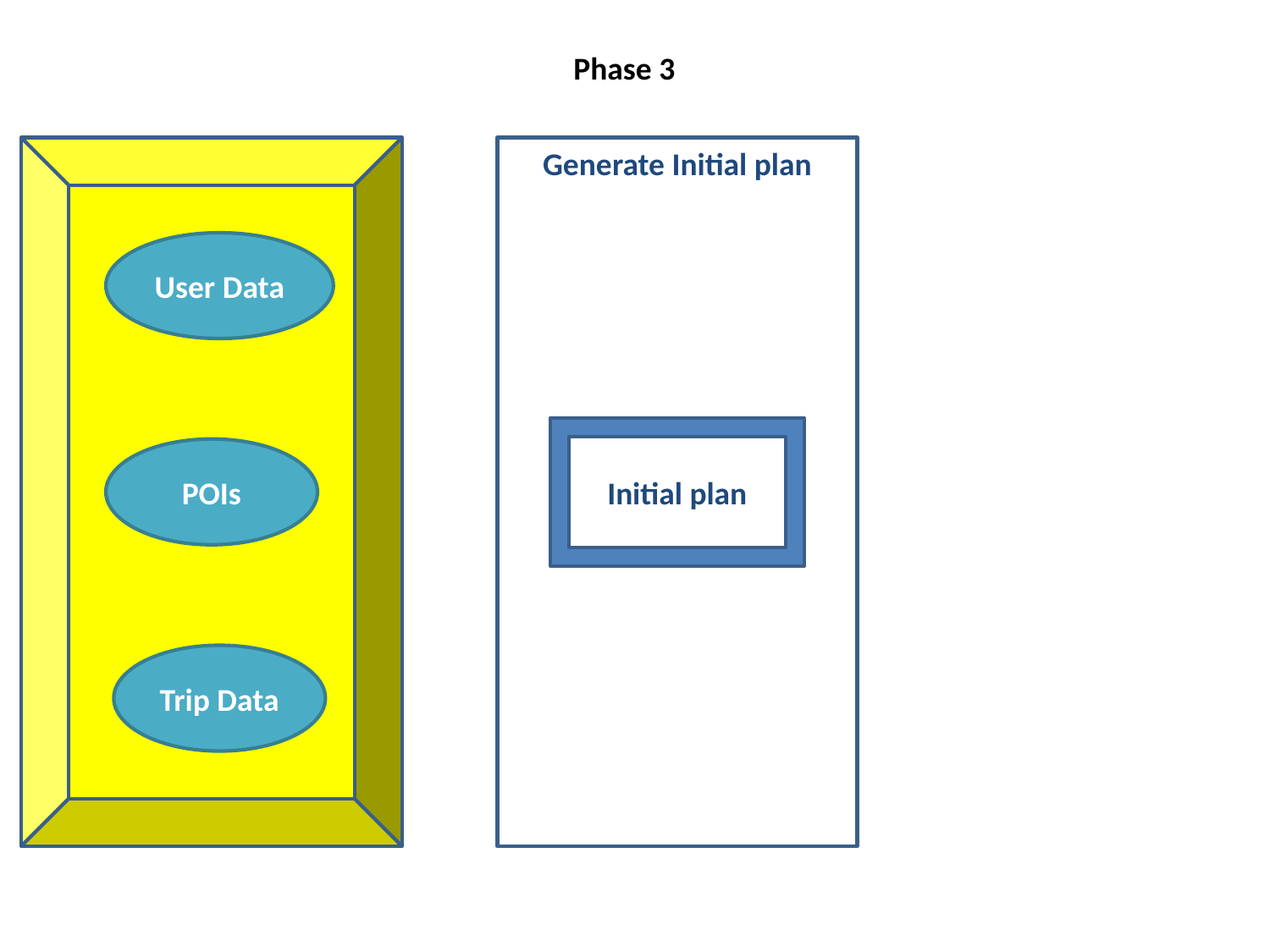

Phase 3

Generate Initial plan
User Data
Initial plan
POIs
Trip Data